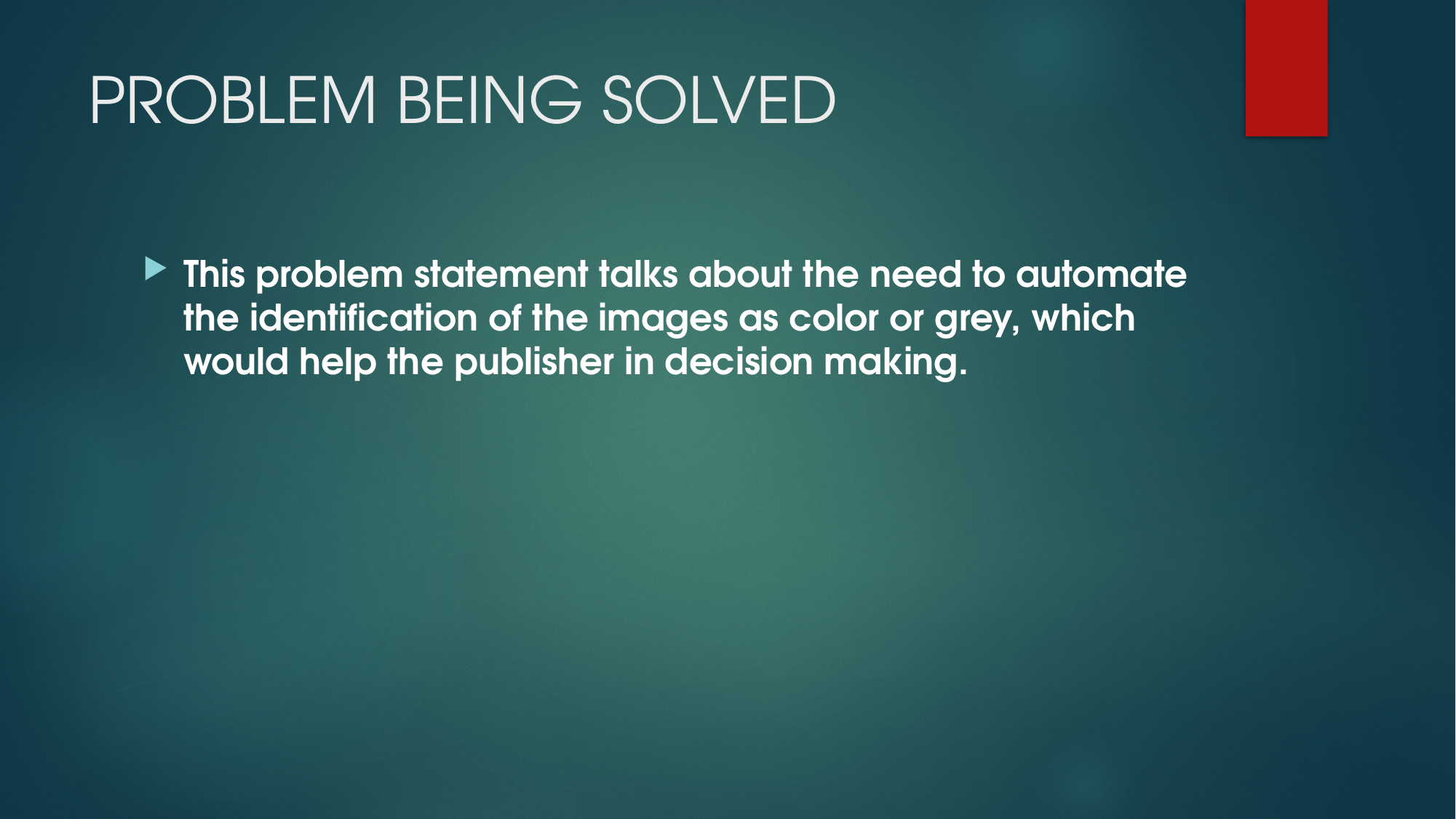

# PROBLEM BEING SOLVED
This problem statement talks about the need to automate the identification of the images as color or grey, which would help the publisher in decision making.